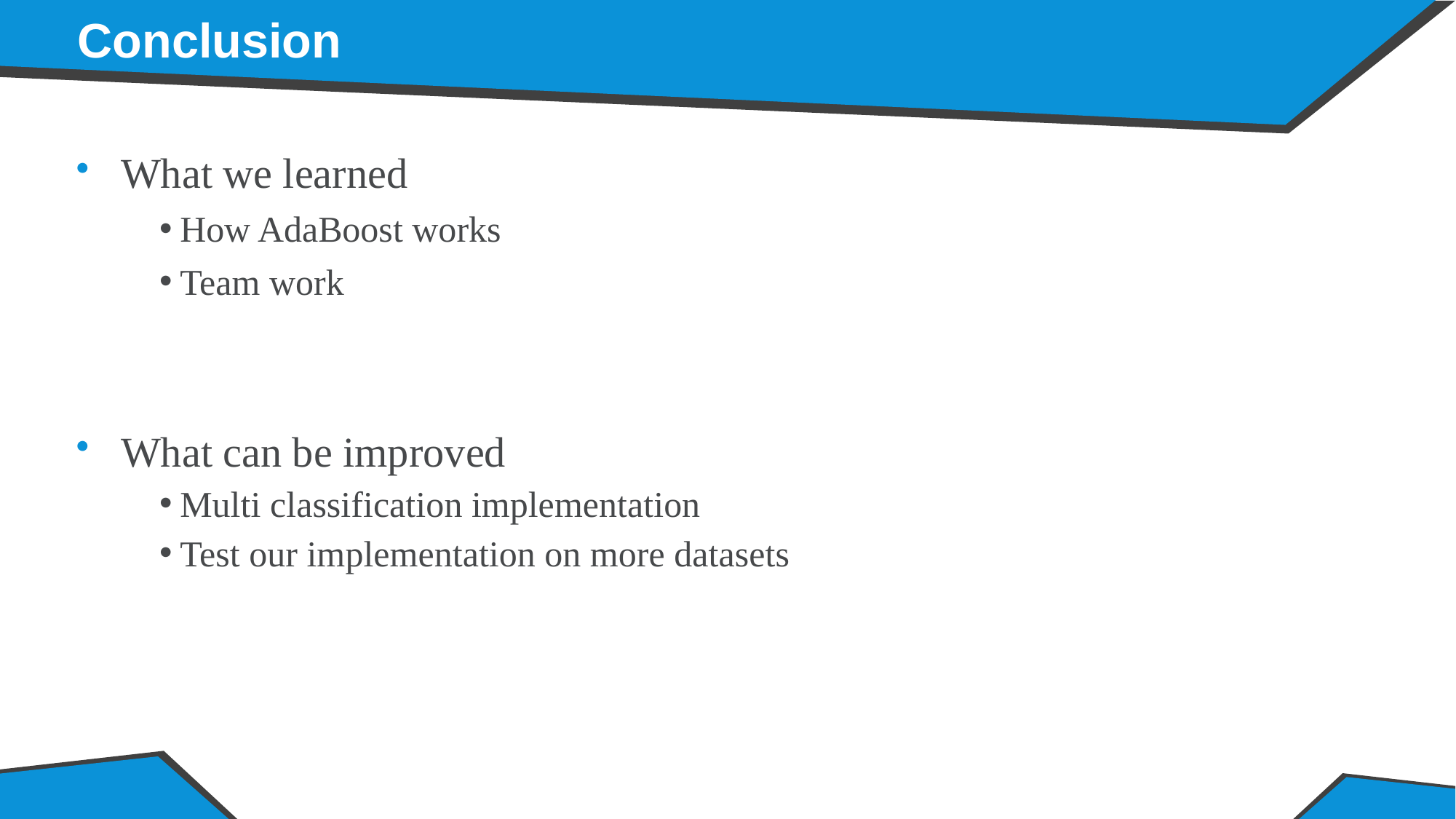

# Conclusion
What we learned
How AdaBoost works
Team work

What can be improved
Multi classification implementation
Test our implementation on more datasets